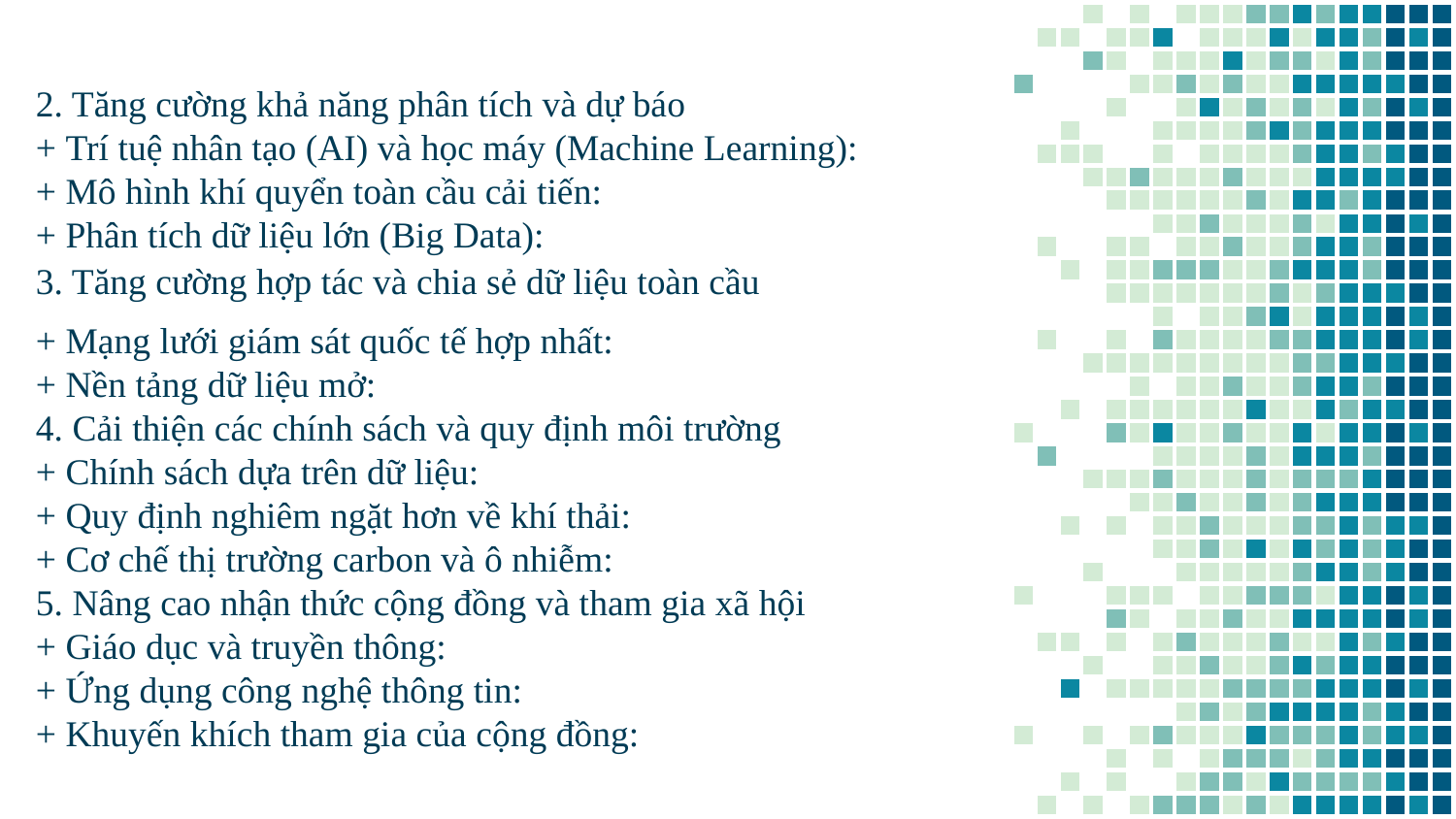

2. Tăng cường khả năng phân tích và dự báo
+ Trí tuệ nhân tạo (AI) và học máy (Machine Learning):
+ Mô hình khí quyển toàn cầu cải tiến:
+ Phân tích dữ liệu lớn (Big Data):
3. Tăng cường hợp tác và chia sẻ dữ liệu toàn cầu
+ Mạng lưới giám sát quốc tế hợp nhất:
+ Nền tảng dữ liệu mở:
4. Cải thiện các chính sách và quy định môi trường
+ Chính sách dựa trên dữ liệu:
+ Quy định nghiêm ngặt hơn về khí thải:
+ Cơ chế thị trường carbon và ô nhiễm:
5. Nâng cao nhận thức cộng đồng và tham gia xã hội
+ Giáo dục và truyền thông:
+ Ứng dụng công nghệ thông tin:
+ Khuyến khích tham gia của cộng đồng: